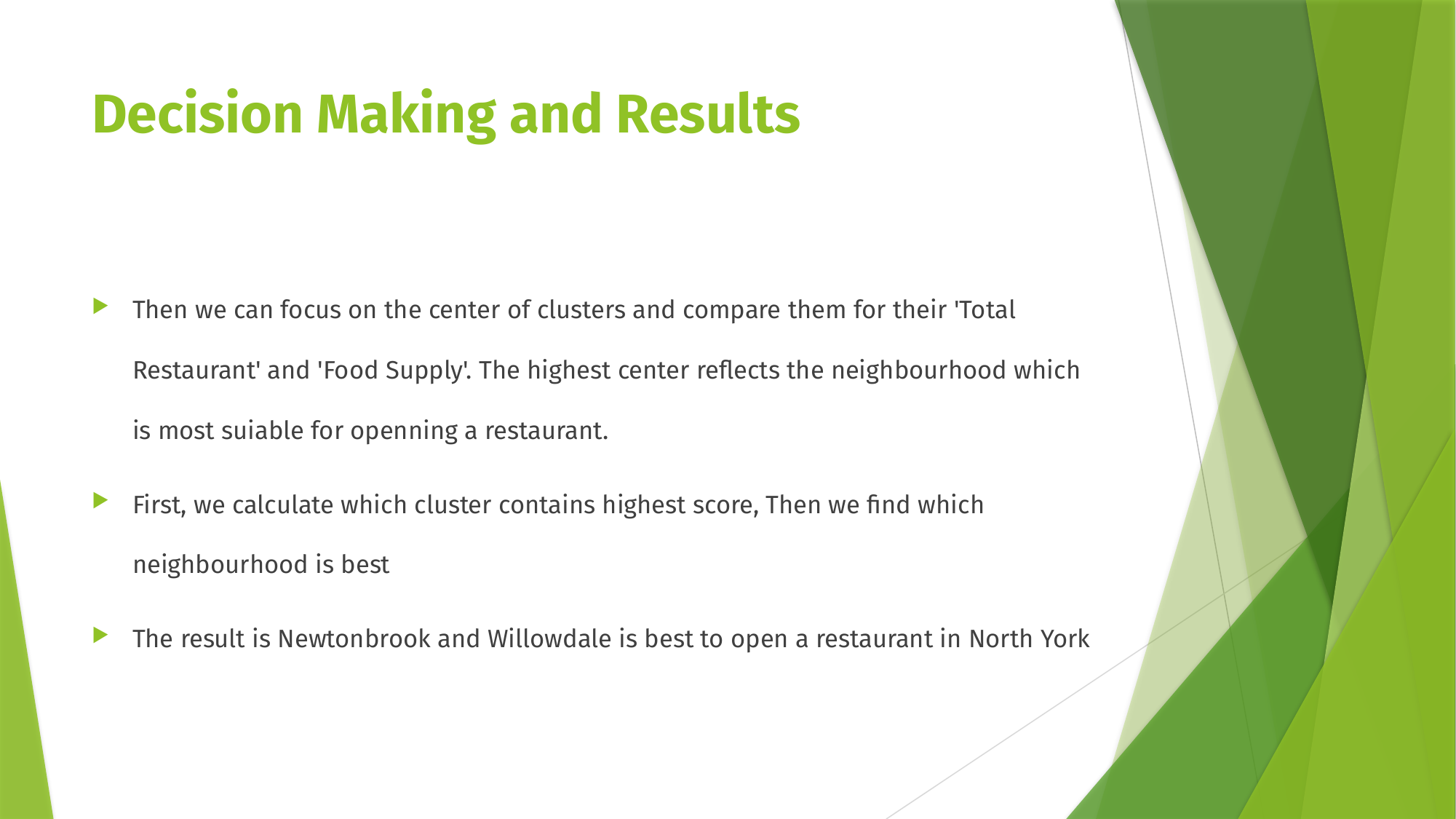

# Decision Making and Results
Then we can focus on the center of clusters and compare them for their 'Total Restaurant' and 'Food Supply'. The highest center reflects the neighbourhood which is most suiable for openning a restaurant.
First, we calculate which cluster contains highest score, Then we find which neighbourhood is best
The result is Newtonbrook and Willowdale is best to open a restaurant in North York